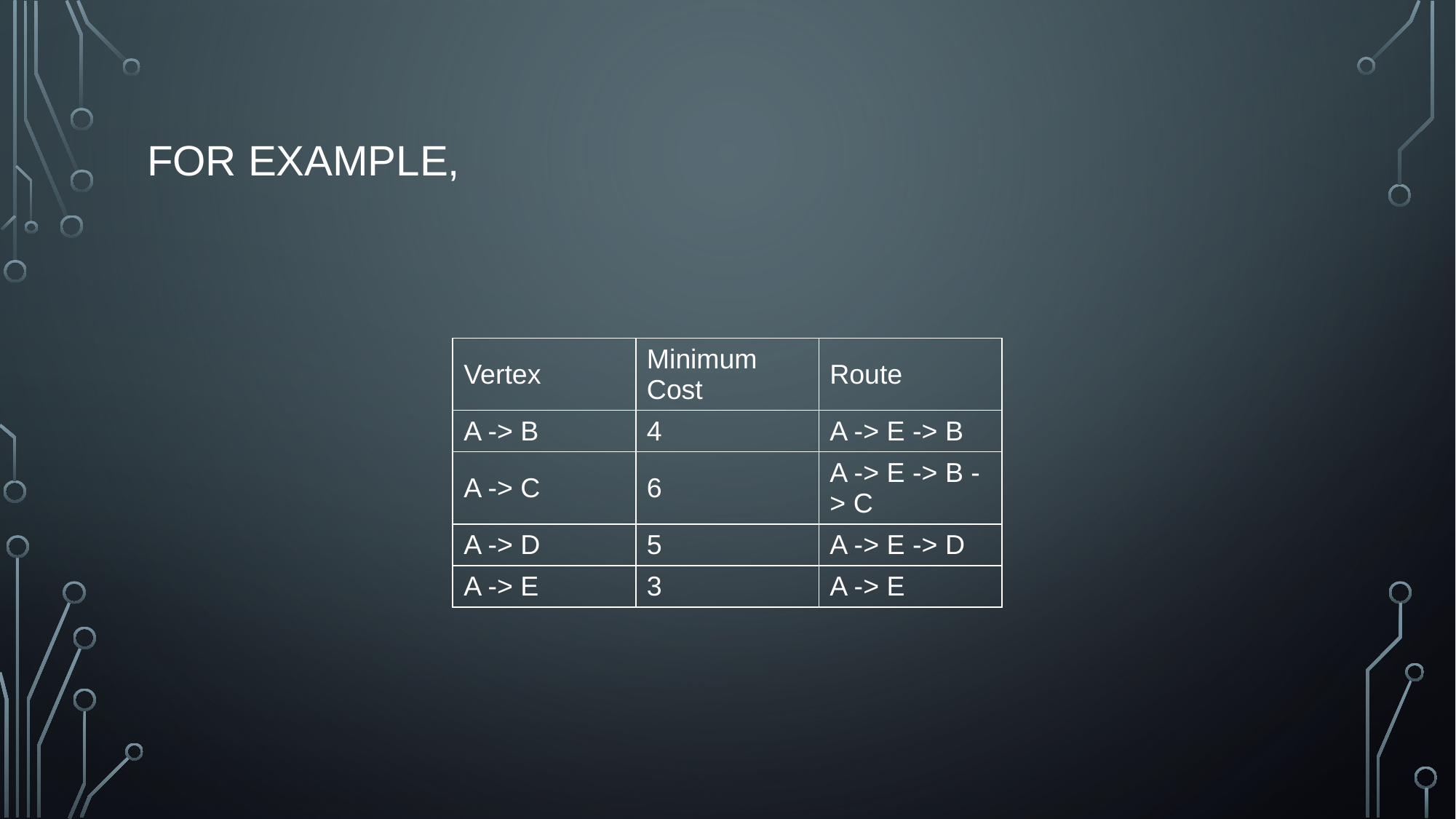

# For example,
| Vertex | Minimum Cost | Route |
| --- | --- | --- |
| A -> B | 4 | A -> E -> B |
| A -> C | 6 | A -> E -> B -> C |
| A -> D | 5 | A -> E -> D |
| A -> E | 3 | A -> E |